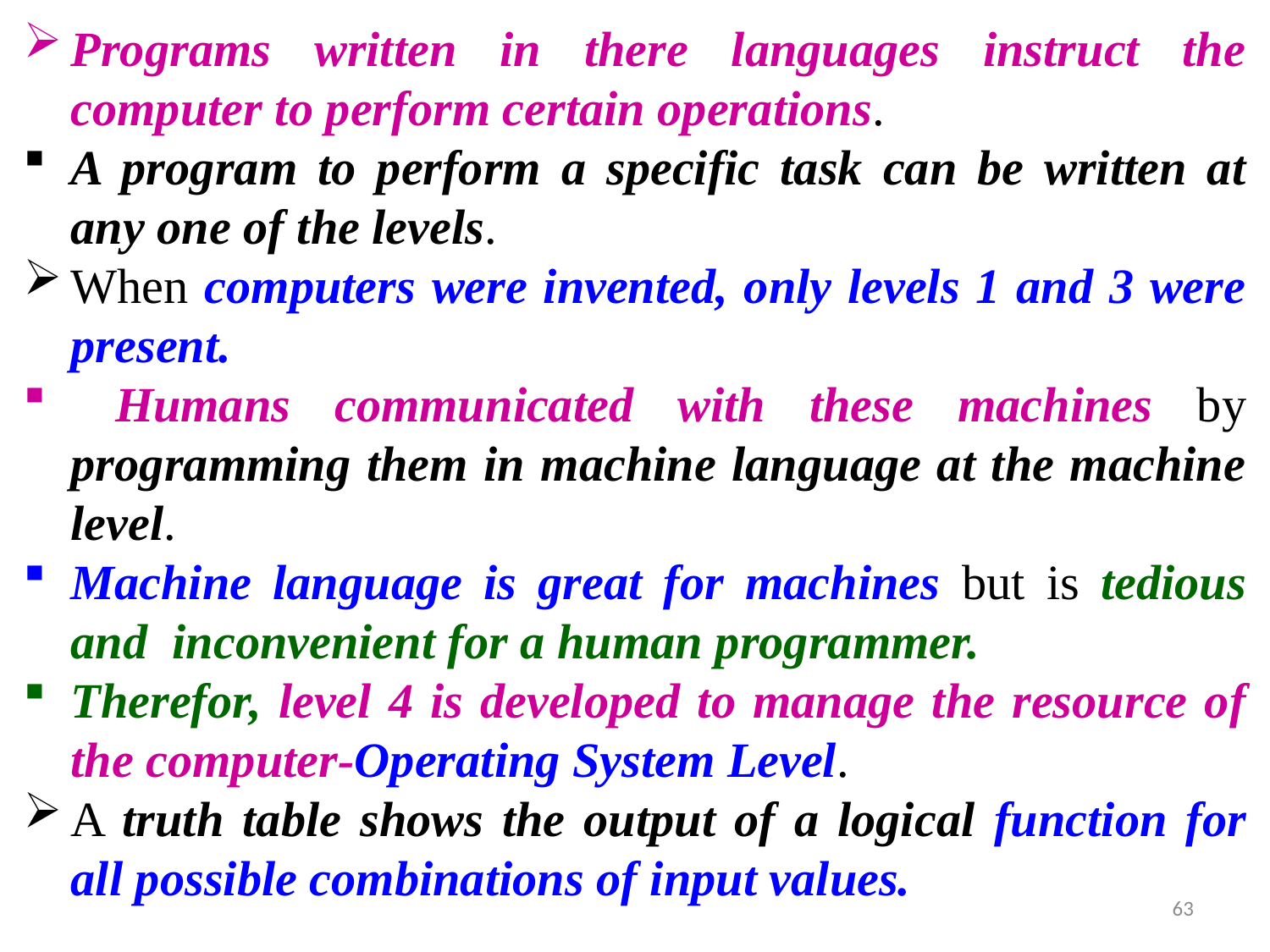

Programs written in there languages instruct the computer to perform certain operations.
A program to perform a specific task can be written at any one of the levels.
When computers were invented, only levels 1 and 3 were present.
 Humans communicated with these machines by programming them in machine language at the machine level.
Machine language is great for machines but is tedious and  inconvenient for a human programmer.
Therefor, level 4 is developed to manage the resource of the computer-Operating System Level.
A truth table shows the output of a logical function for all possible combinations of input values.
63